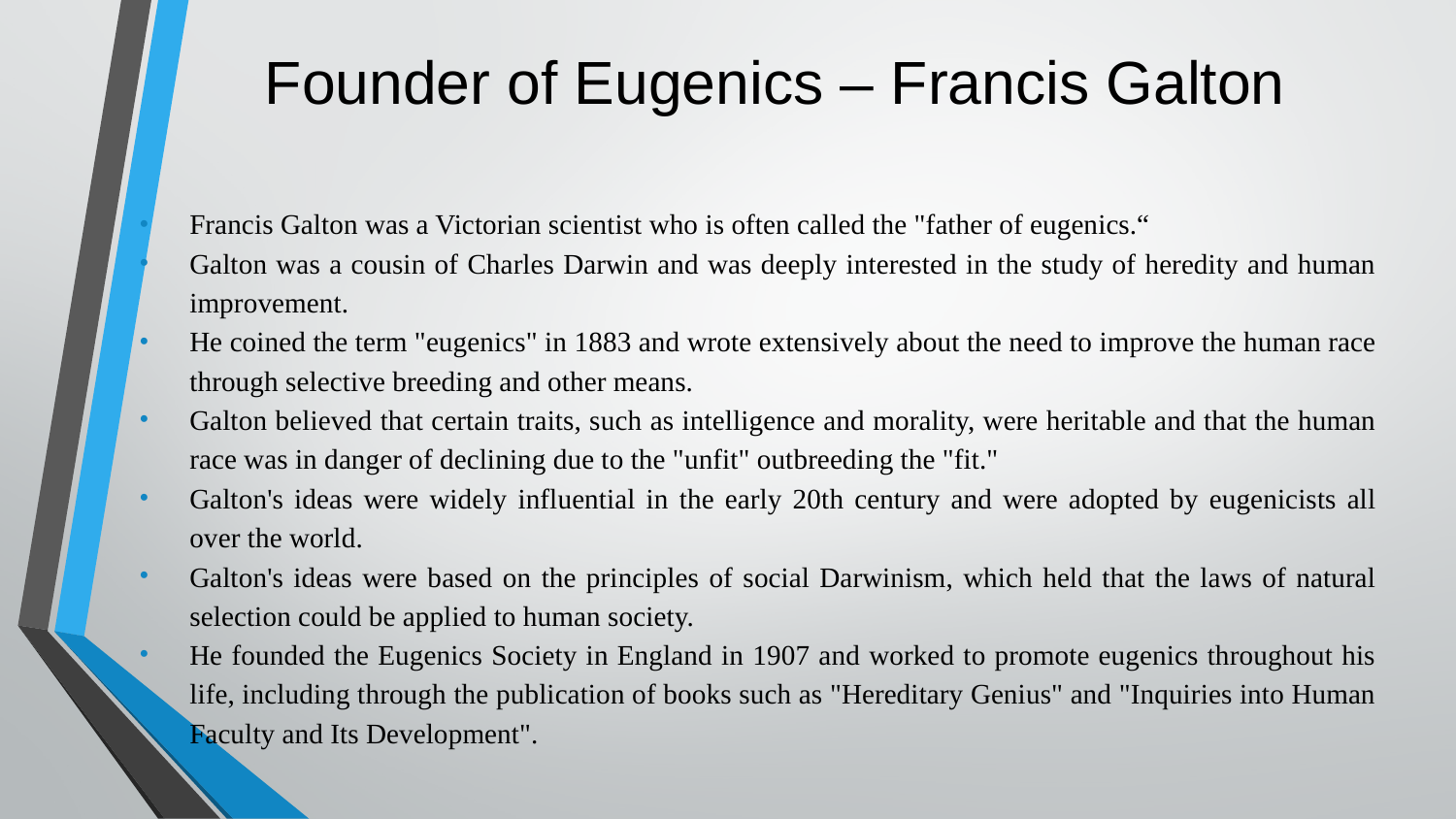

# Founder of Eugenics – Francis Galton
Francis Galton was a Victorian scientist who is often called the "father of eugenics.“
Galton was a cousin of Charles Darwin and was deeply interested in the study of heredity and human improvement.
He coined the term "eugenics" in 1883 and wrote extensively about the need to improve the human race through selective breeding and other means.
Galton believed that certain traits, such as intelligence and morality, were heritable and that the human race was in danger of declining due to the "unfit" outbreeding the "fit."
Galton's ideas were widely influential in the early 20th century and were adopted by eugenicists all over the world.
Galton's ideas were based on the principles of social Darwinism, which held that the laws of natural selection could be applied to human society.
He founded the Eugenics Society in England in 1907 and worked to promote eugenics throughout his life, including through the publication of books such as "Hereditary Genius" and "Inquiries into Human Faculty and Its Development".